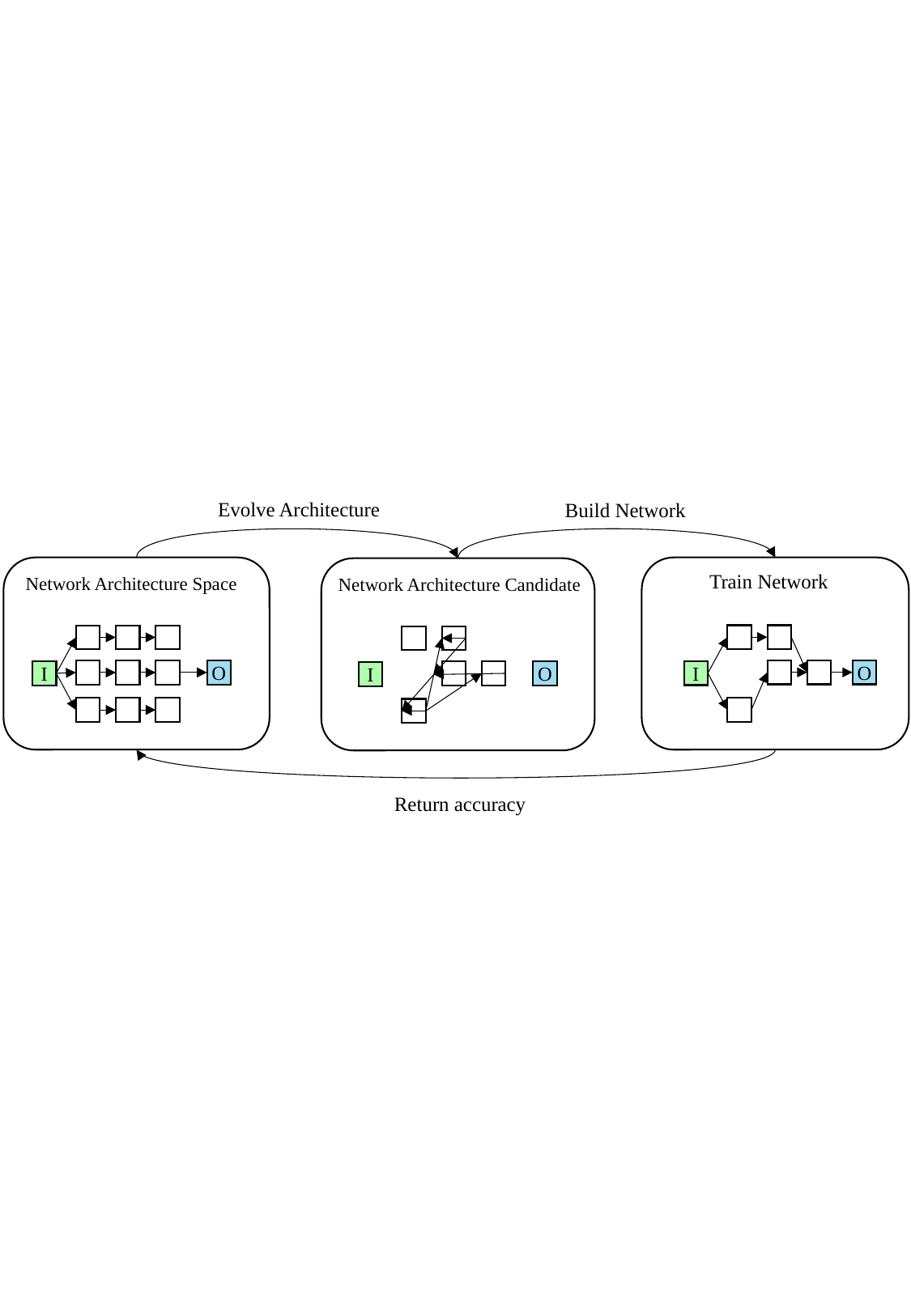

Evolve Architecture
Build Network

Train Network
Network Architecture Space
Network Architecture Candidate

O
I

O
I

O
I

Return accuracy